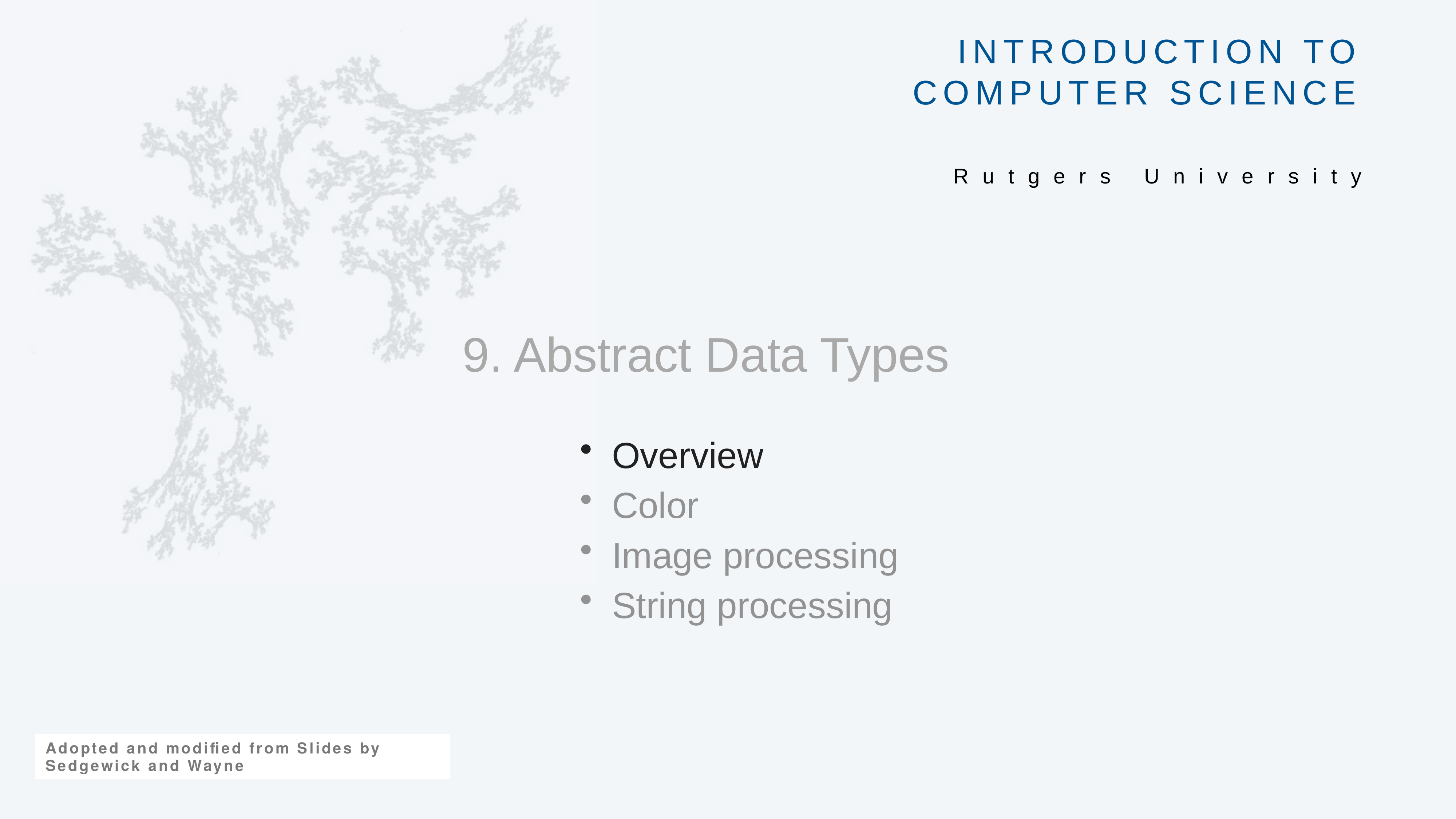

# 9. Abstract Data Types
Overview
Color
Image processing
String processing
Adopted and modified from Slides by Sedgewick and Wayne